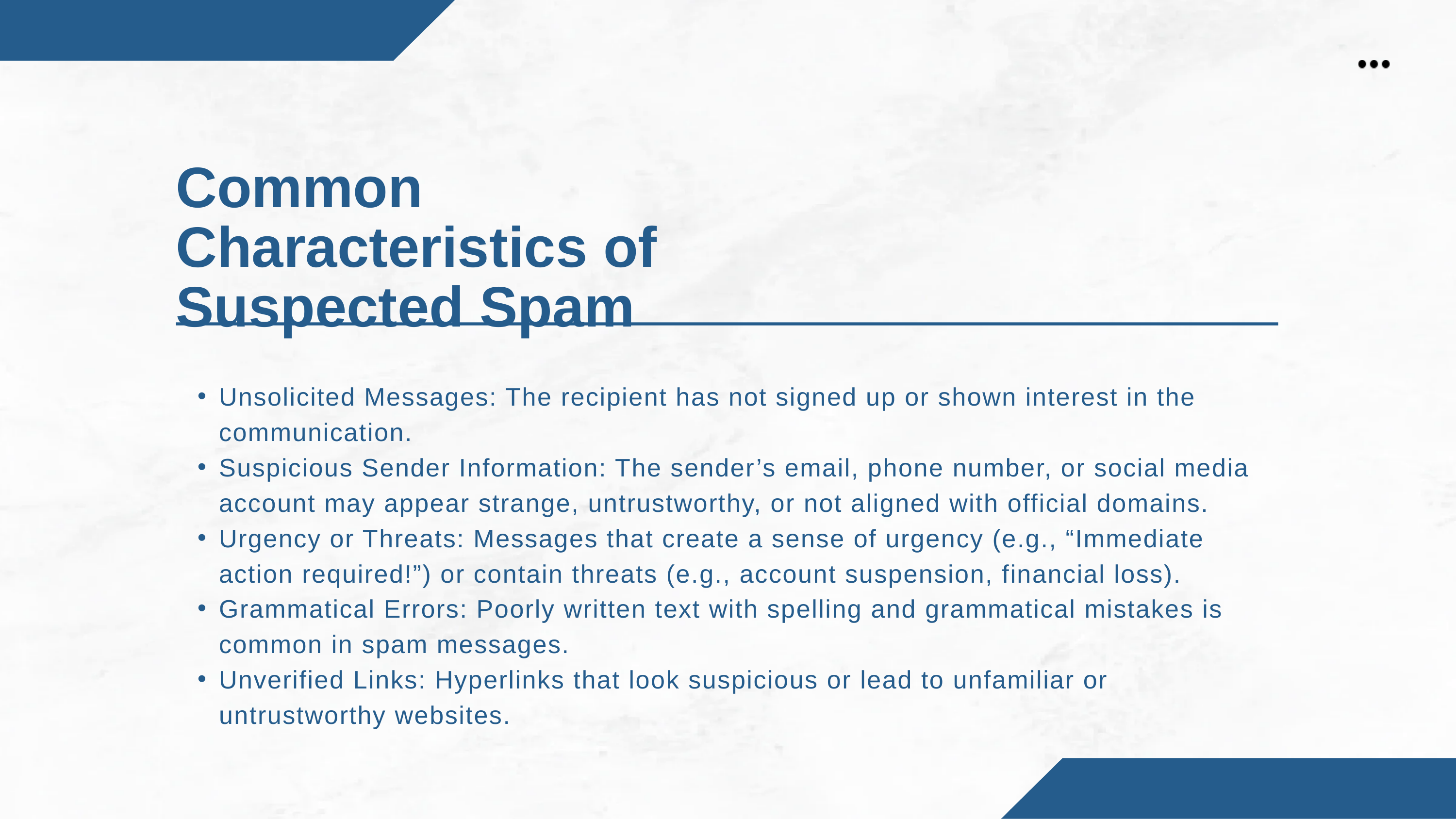

Common Characteristics of Suspected Spam

Unsolicited Messages: The recipient has not signed up or shown interest in the communication.
Suspicious Sender Information: The sender’s email, phone number, or social media account may appear strange, untrustworthy, or not aligned with official domains.
Urgency or Threats: Messages that create a sense of urgency (e.g., “Immediate action required!”) or contain threats (e.g., account suspension, financial loss).
Grammatical Errors: Poorly written text with spelling and grammatical mistakes is common in spam messages.
Unverified Links: Hyperlinks that look suspicious or lead to unfamiliar or untrustworthy websites.